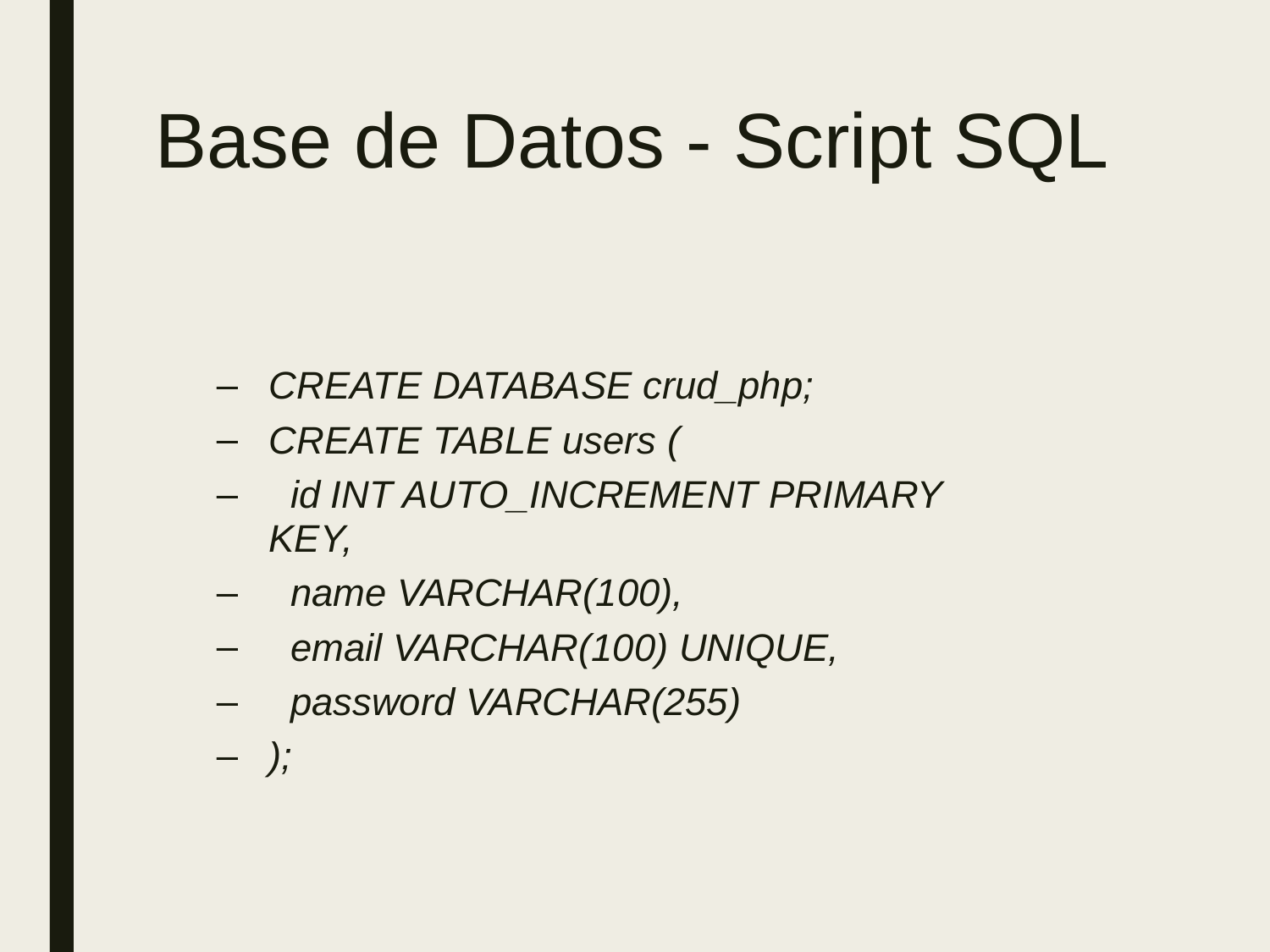

# Base de Datos - Script SQL
CREATE DATABASE crud_php;
CREATE TABLE users (
  id INT AUTO_INCREMENT PRIMARY KEY,
  name VARCHAR(100),
  email VARCHAR(100) UNIQUE,
  password VARCHAR(255)
);